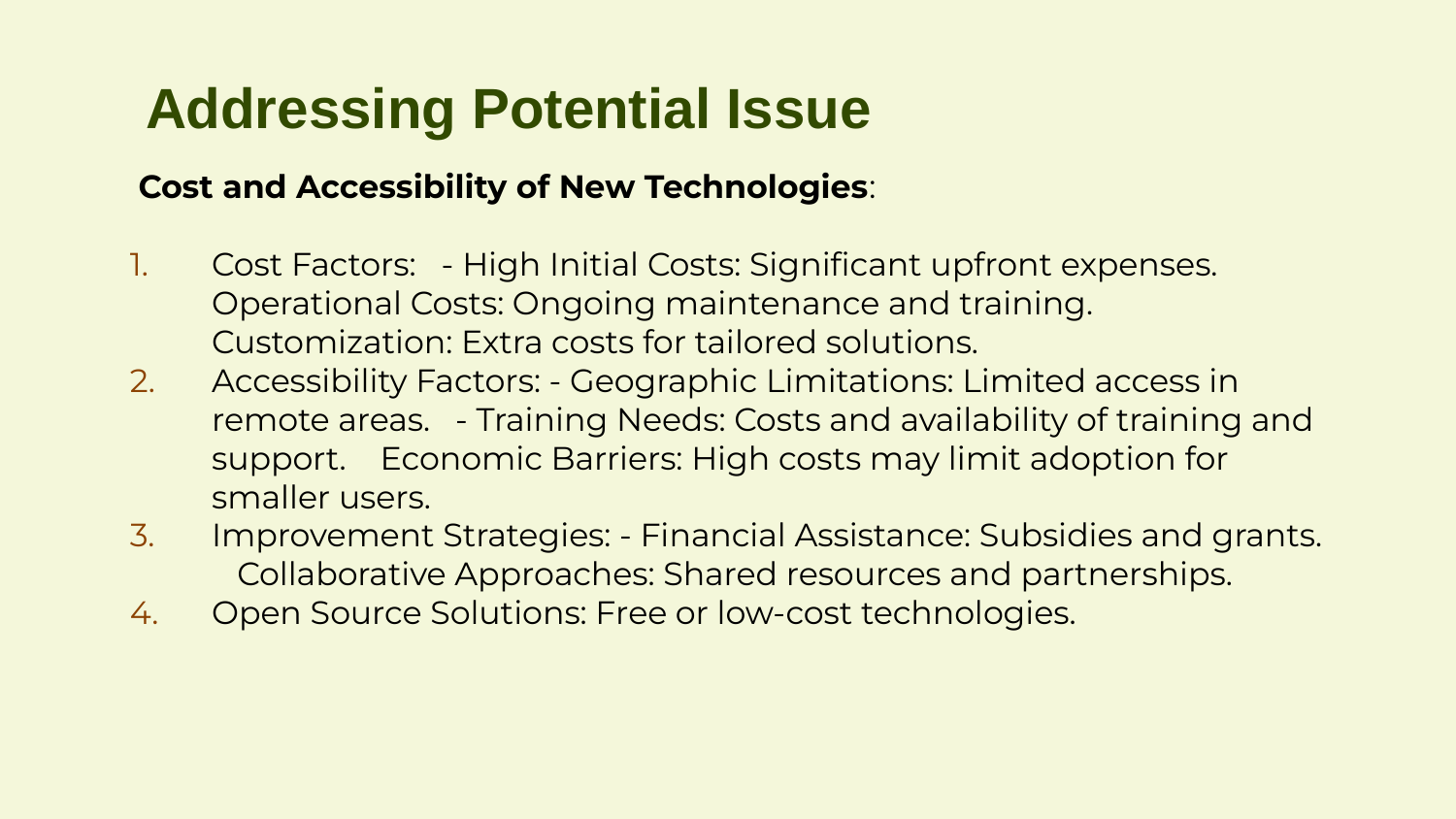

# Addressing Potential Issue
 Cost and Accessibility of New Technologies:

Cost Factors:   - High Initial Costs: Significant upfront expenses.    Operational Costs: Ongoing maintenance and training.    Customization: Extra costs for tailored solutions.
Accessibility Factors: - Geographic Limitations: Limited access in remote areas.   - Training Needs: Costs and availability of training and support.    Economic Barriers: High costs may limit adoption for smaller users.
Improvement Strategies: - Financial Assistance: Subsidies and grants.    Collaborative Approaches: Shared resources and partnerships.
Open Source Solutions: Free or low-cost technologies.